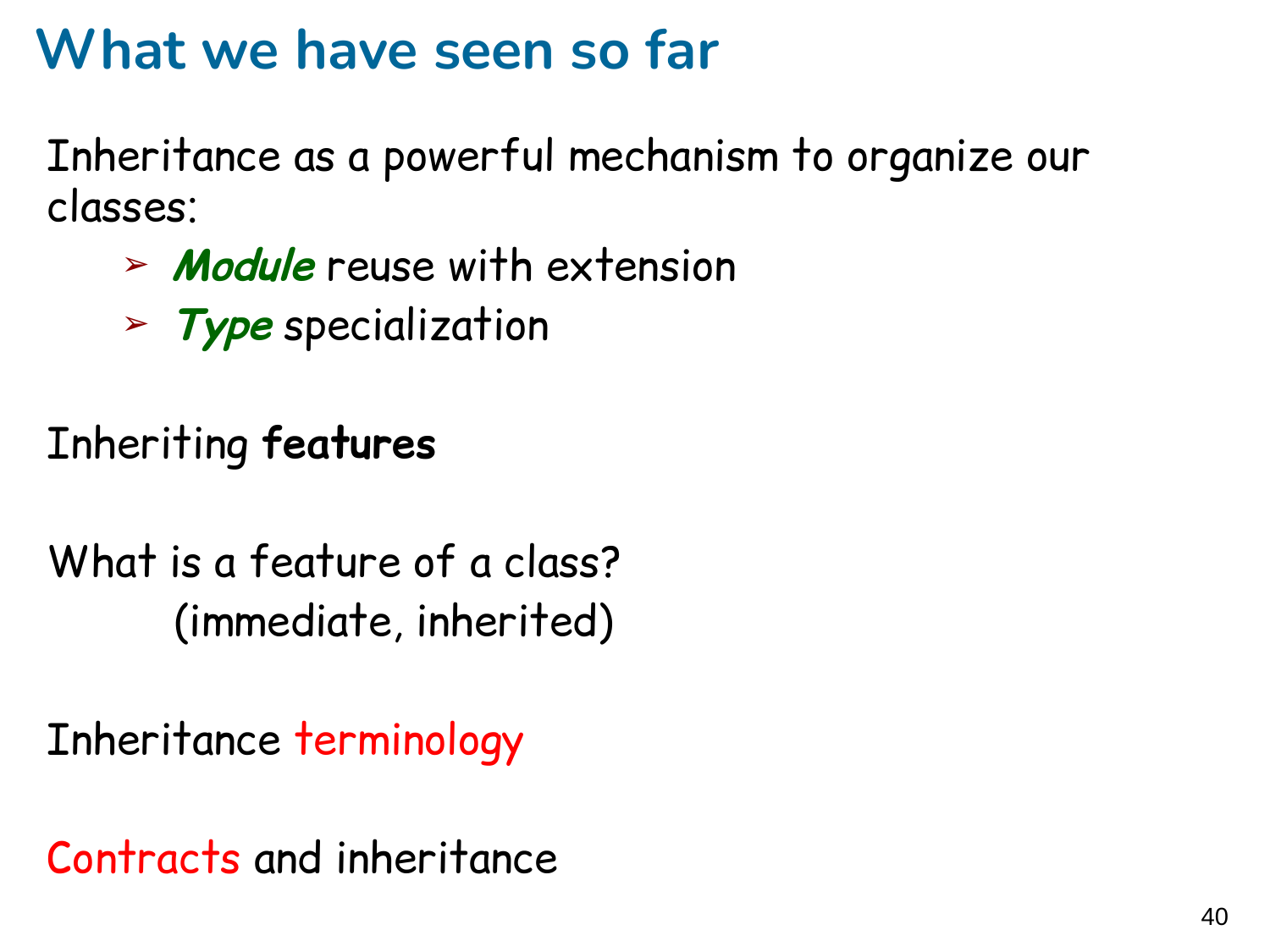

# What we have seen so far
Inheritance as a powerful mechanism to organize our classes:
Module reuse with extension
Type specialization

Inheriting features

What is a feature of a class?
	(immediate, inherited)

Inheritance terminology

Contracts and inheritance

40